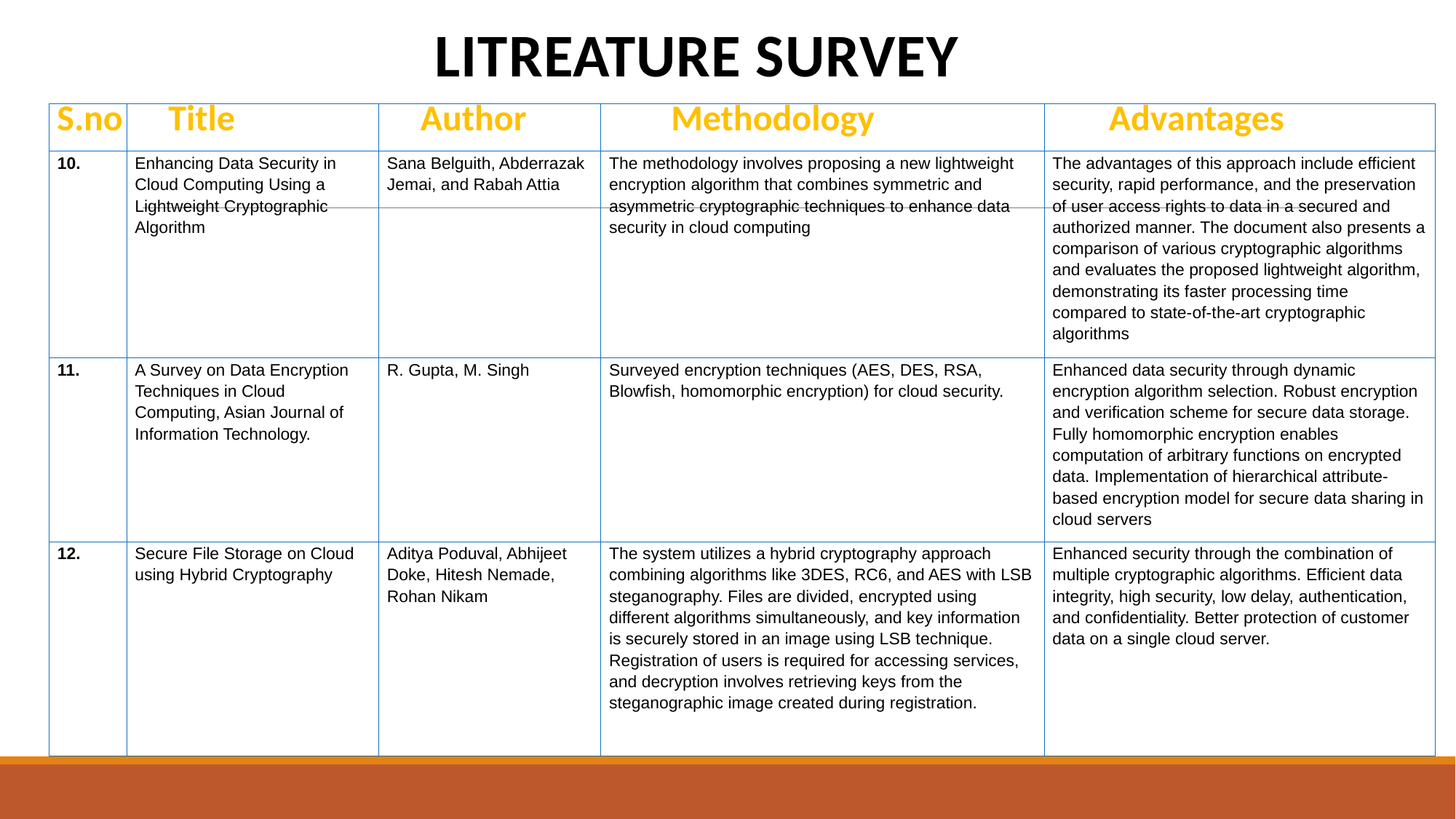

LITREATURE SURVEY
| S.no | Title | Author | Methodology | Advantages |
| --- | --- | --- | --- | --- |
| 10. | Enhancing Data Security in Cloud Computing Using a Lightweight Cryptographic Algorithm | Sana Belguith, Abderrazak Jemai, and Rabah Attia | The methodology involves proposing a new lightweight encryption algorithm that combines symmetric and asymmetric cryptographic techniques to enhance data security in cloud computing | The advantages of this approach include efficient security, rapid performance, and the preservation of user access rights to data in a secured and authorized manner. The document also presents a comparison of various cryptographic algorithms and evaluates the proposed lightweight algorithm, demonstrating its faster processing time compared to state-of-the-art cryptographic algorithms |
| 11. | A Survey on Data Encryption Techniques in Cloud Computing, Asian Journal of Information Technology. | R. Gupta, M. Singh | Surveyed encryption techniques (AES, DES, RSA, Blowfish, homomorphic encryption) for cloud security. | Enhanced data security through dynamic encryption algorithm selection. Robust encryption and verification scheme for secure data storage. Fully homomorphic encryption enables computation of arbitrary functions on encrypted data. Implementation of hierarchical attribute-based encryption model for secure data sharing in cloud servers |
| 12. | Secure File Storage on Cloud using Hybrid Cryptography | Aditya Poduval, Abhijeet Doke, Hitesh Nemade, Rohan Nikam | The system utilizes a hybrid cryptography approach combining algorithms like 3DES, RC6, and AES with LSB steganography. Files are divided, encrypted using different algorithms simultaneously, and key information is securely stored in an image using LSB technique. Registration of users is required for accessing services, and decryption involves retrieving keys from the steganographic image created during registration. | Enhanced security through the combination of multiple cryptographic algorithms. Efficient data integrity, high security, low delay, authentication, and confidentiality. Better protection of customer data on a single cloud server. |